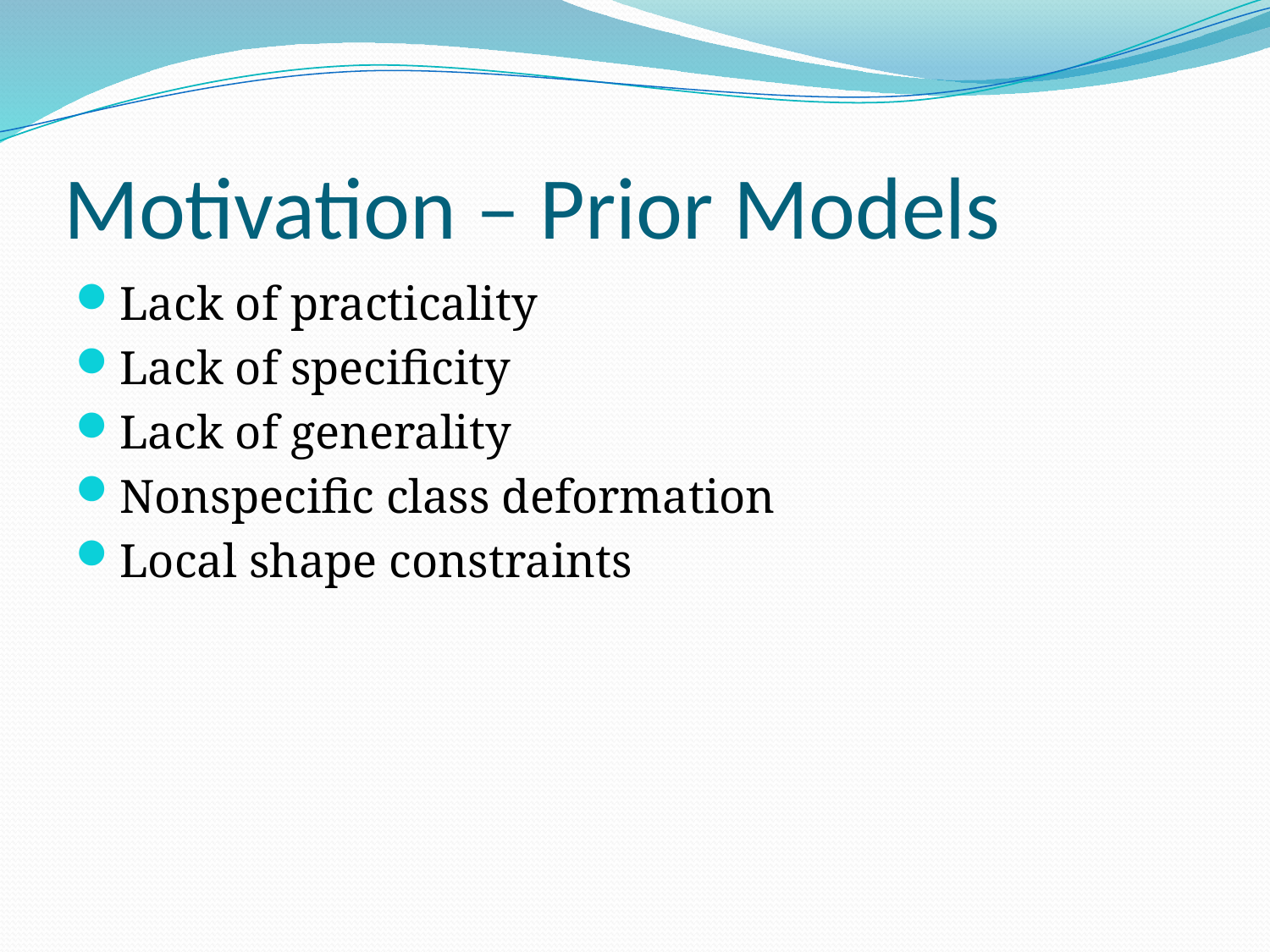

# Motivation – Prior Models
Lack of practicality
Lack of specificity
Lack of generality
Nonspecific class deformation
Local shape constraints